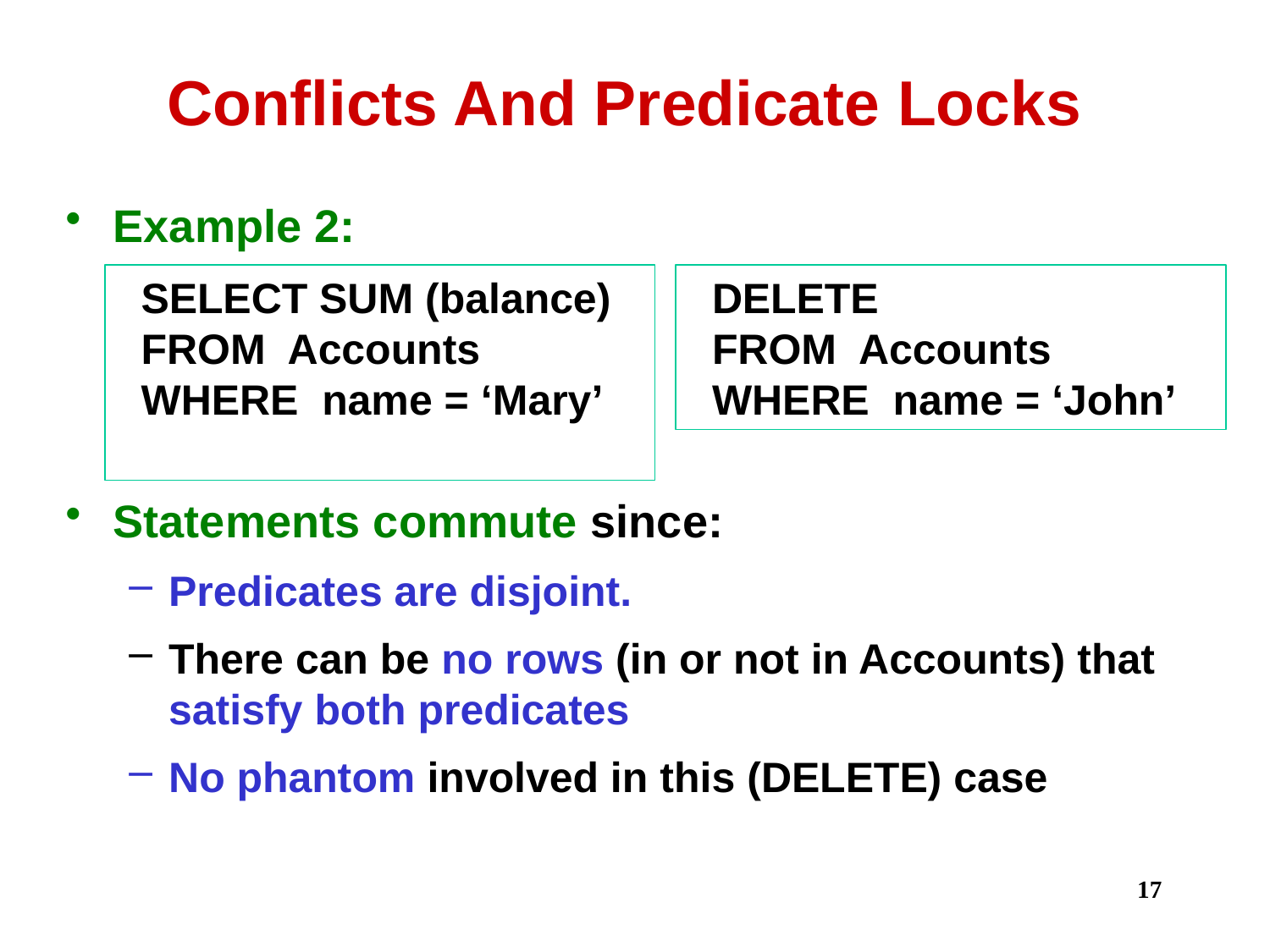

# Conflicts And Predicate Locks
Example 2:

Statements commute since:
Predicates are disjoint.
There can be no rows (in or not in Accounts) that satisfy both predicates
No phantom involved in this (DELETE) case
  SELECT SUM (balance)
  FROM  Accounts
  WHERE  name = ‘Mary’
  DELETE
  FROM  Accounts
  WHERE  name = ‘John’
17